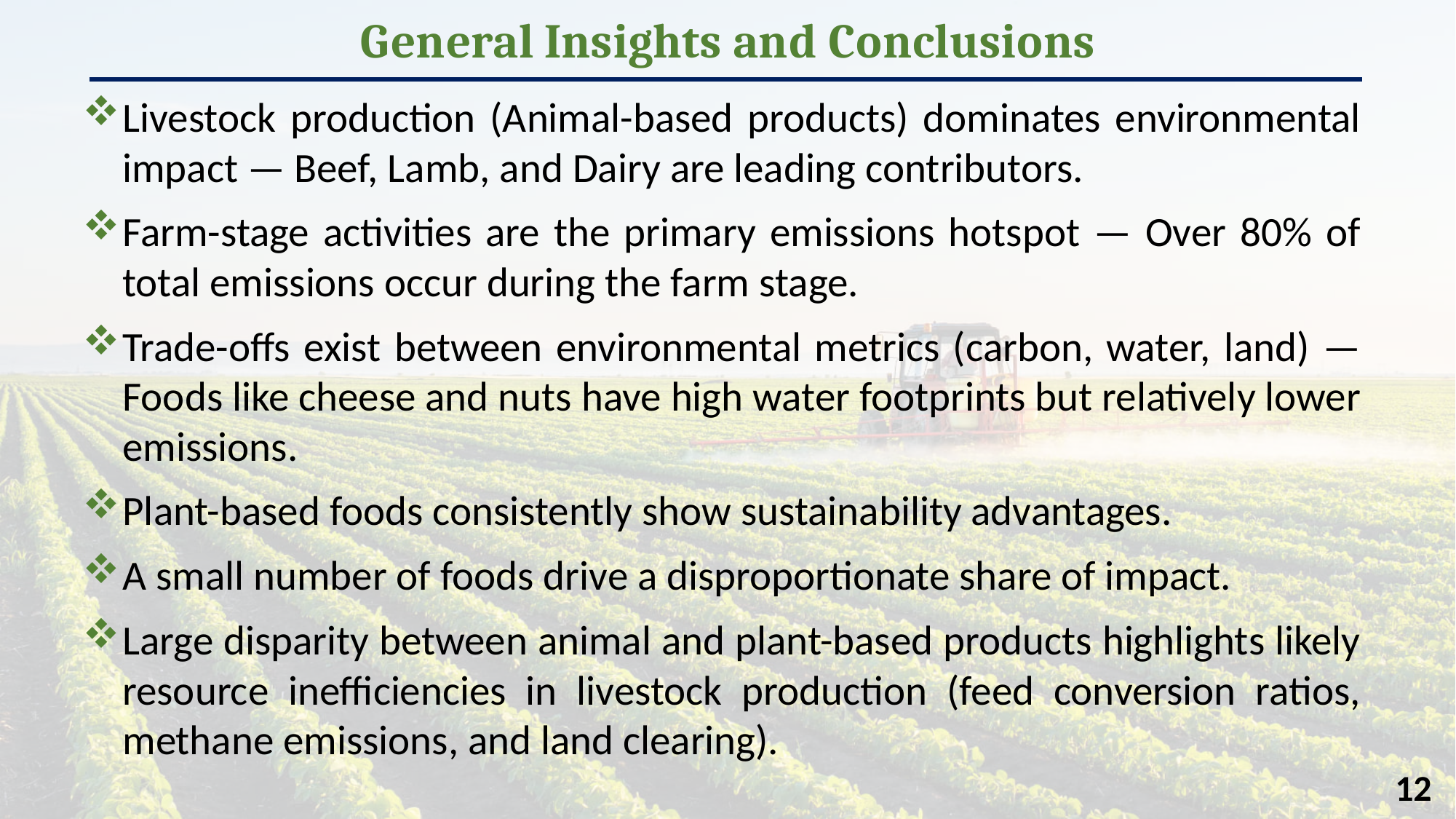

General Insights and Conclusions
Livestock production (Animal-based products) dominates environmental impact — Beef, Lamb, and Dairy are leading contributors.
Farm-stage activities are the primary emissions hotspot — Over 80% of total emissions occur during the farm stage.
Trade-offs exist between environmental metrics (carbon, water, land) — Foods like cheese and nuts have high water footprints but relatively lower emissions.
Plant-based foods consistently show sustainability advantages.
A small number of foods drive a disproportionate share of impact.
Large disparity between animal and plant-based products highlights likely resource inefficiencies in livestock production (feed conversion ratios, methane emissions, and land clearing).

12